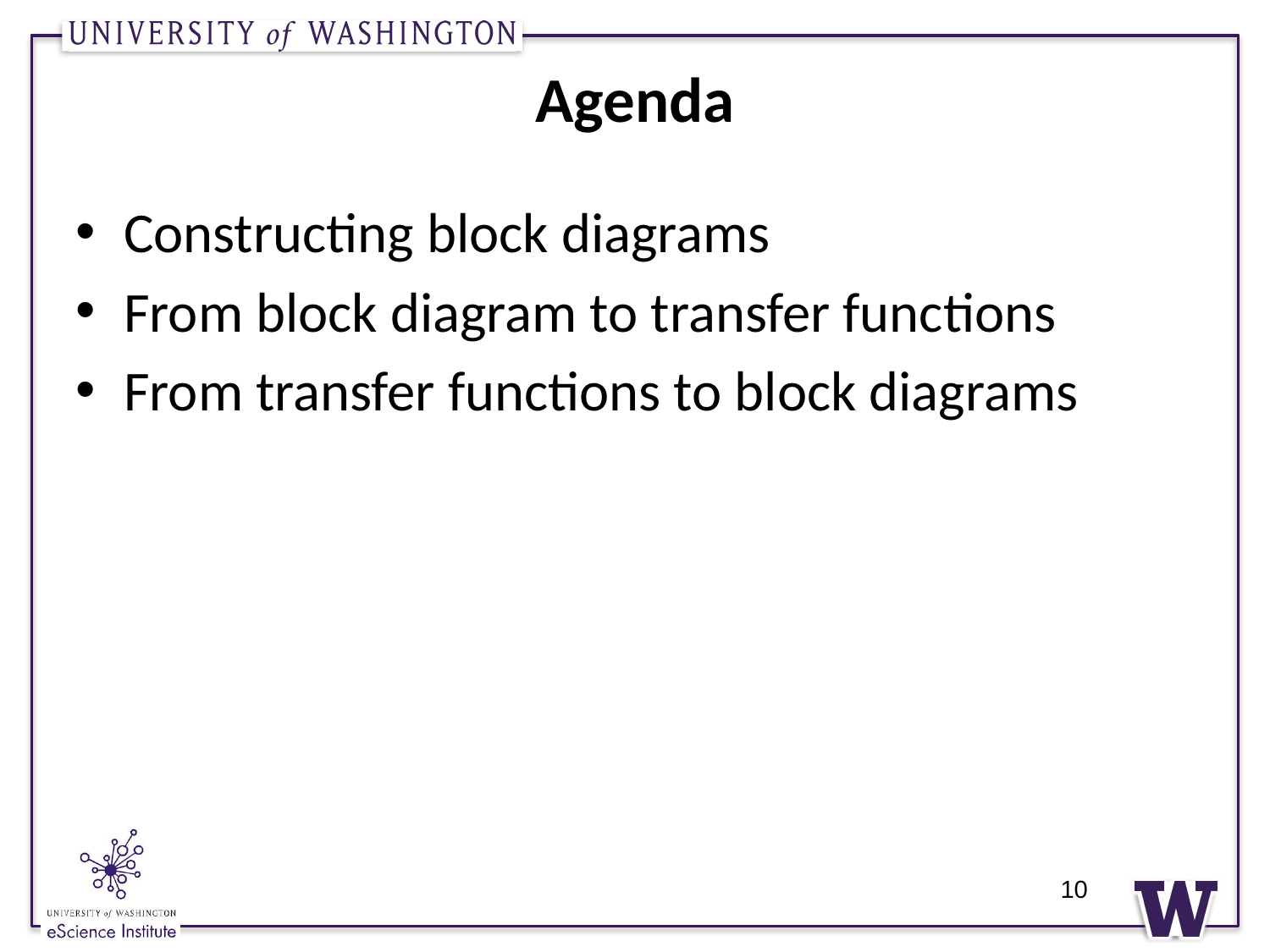

# Agenda
Constructing block diagrams
From block diagram to transfer functions
From transfer functions to block diagrams
10